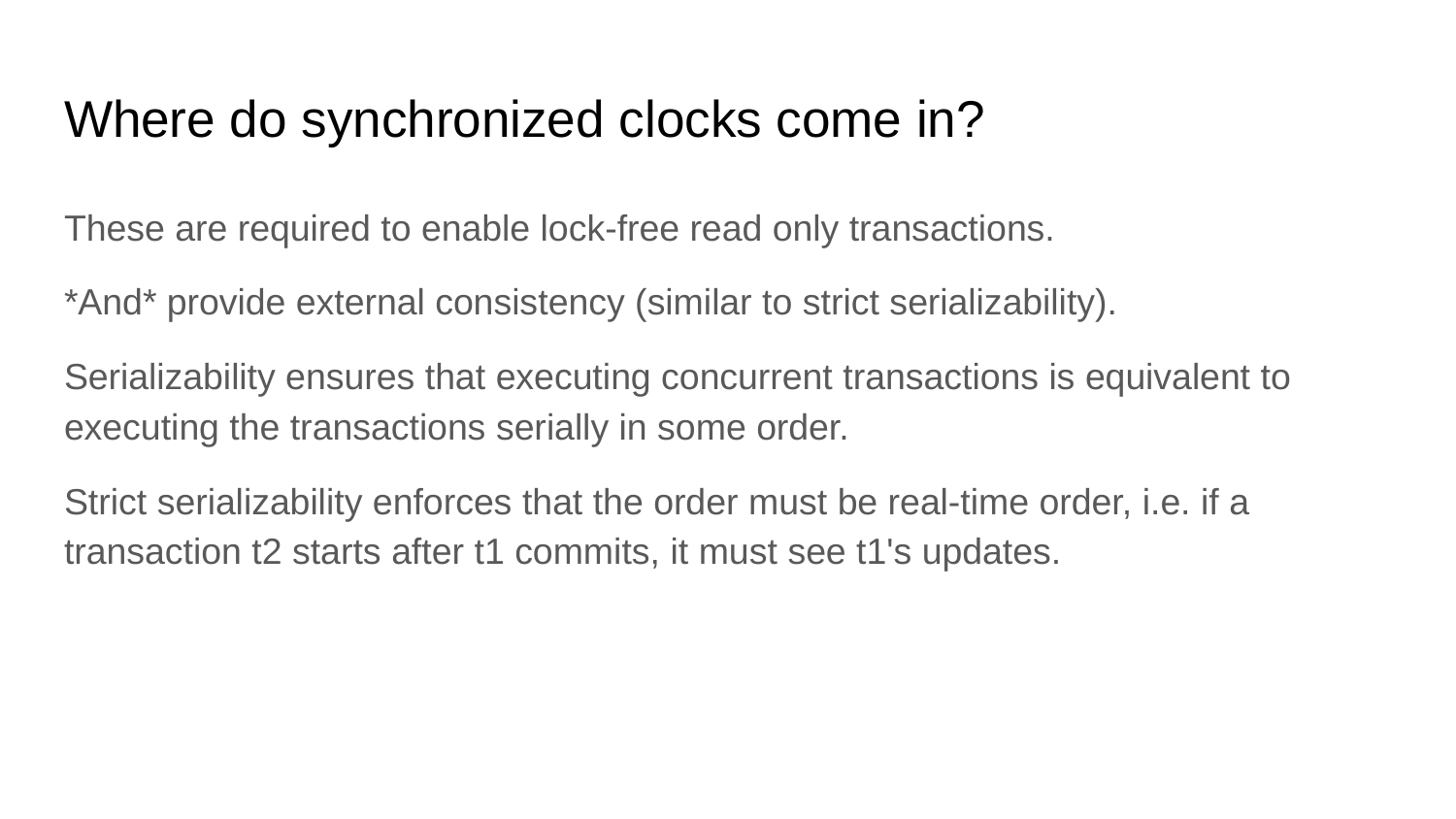

# Where do synchronized clocks come in?
These are required to enable lock-free read only transactions.
*And* provide external consistency (similar to strict serializability).
Serializability ensures that executing concurrent transactions is equivalent to executing the transactions serially in some order.
Strict serializability enforces that the order must be real-time order, i.e. if a transaction t2 starts after t1 commits, it must see t1's updates.